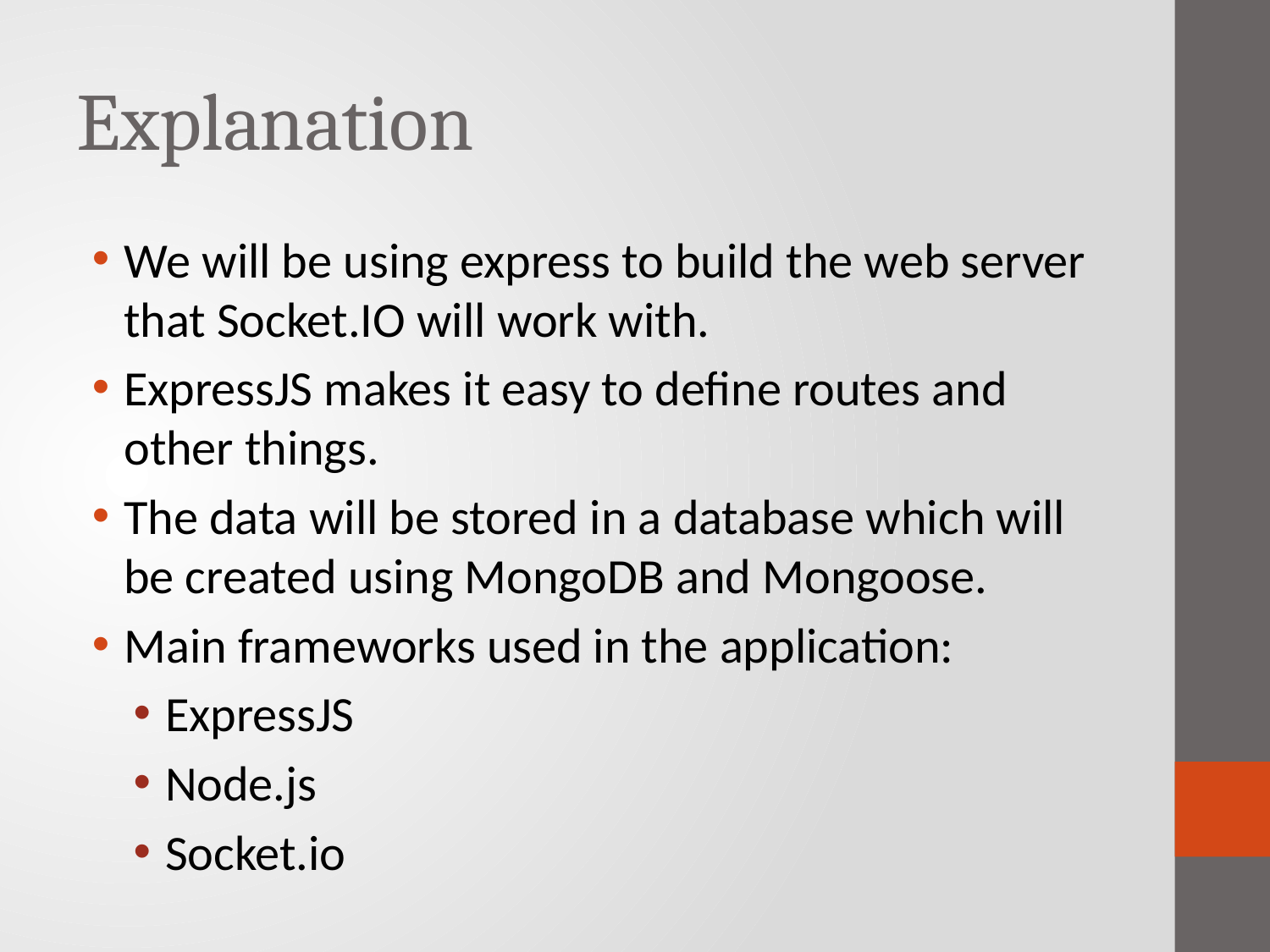

# Explanation
We will be using express to build the web server that Socket.IO will work with.
ExpressJS makes it easy to define routes and other things.
The data will be stored in a database which will be created using MongoDB and Mongoose.
Main frameworks used in the application:
ExpressJS
Node.js
Socket.io